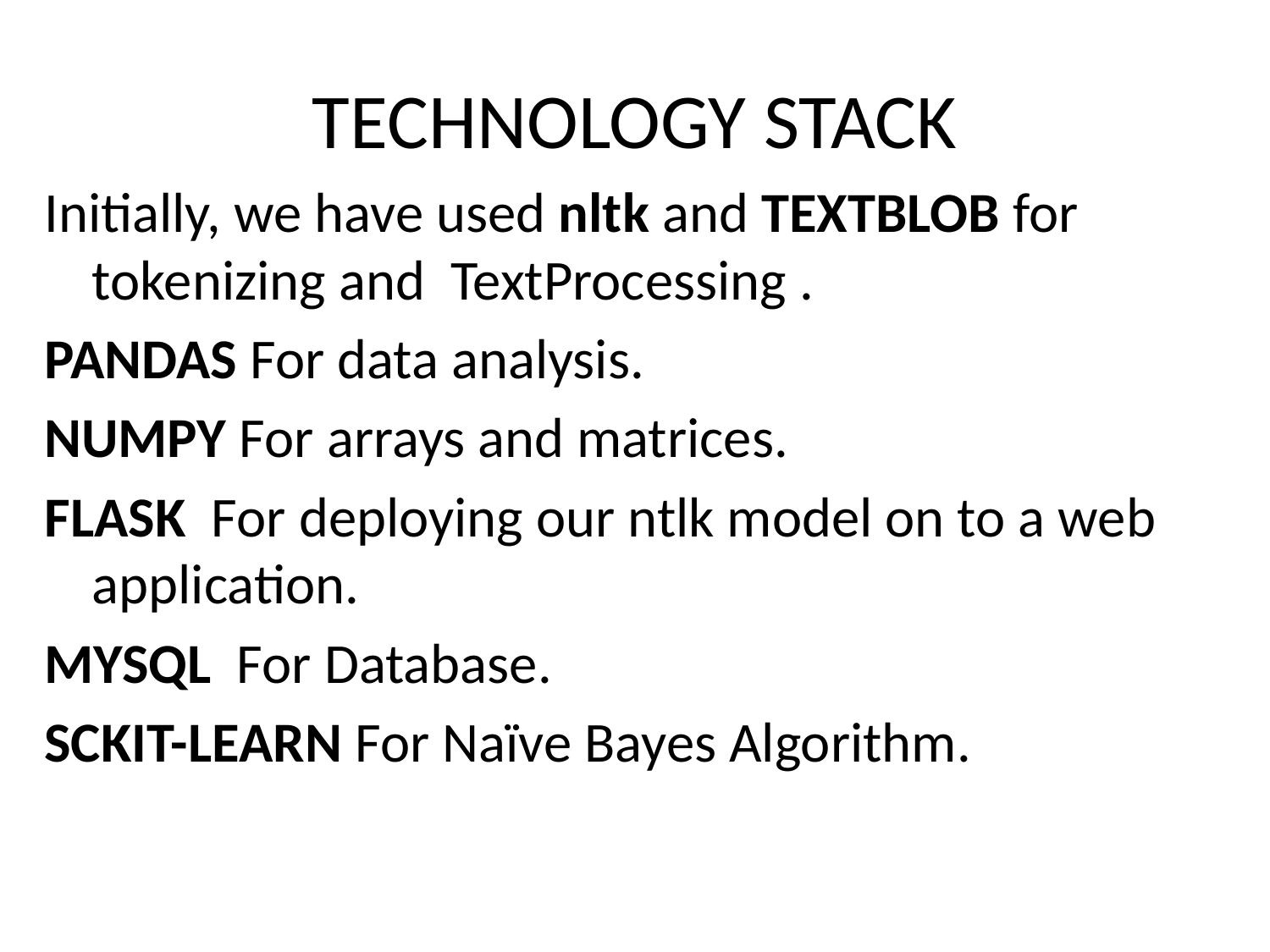

# TECHNOLOGY STACK
Initially, we have used nltk and TEXTBLOB for tokenizing and  TextProcessing .
PANDAS For data analysis.
NUMPY For arrays and matrices.
FLASK  For deploying our ntlk model on to a web application.
MYSQL  For Database.
SCKIT-LEARN For Naïve Bayes Algorithm.